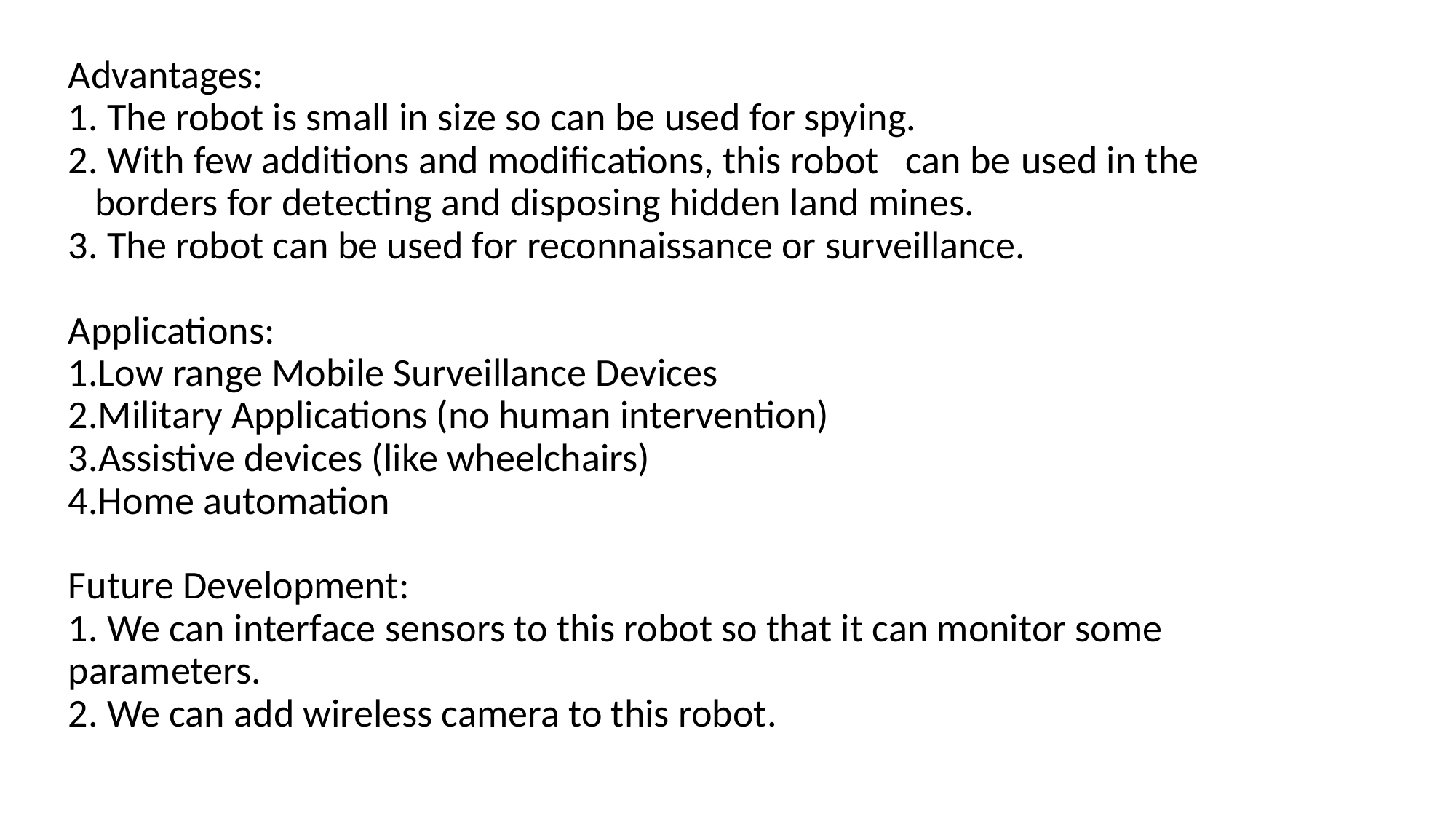

# Advantages: 1. The robot is small in size so can be used for spying. 2. With few additions and modifications, this robot   can be used in the               borders for detecting and disposing hidden land mines. 3. The robot can be used for reconnaissance or surveillance. Applications: 1.Low range Mobile Surveillance Devices 2.Military Applications (no human intervention) 3.Assistive devices (like wheelchairs) 4.Home automation Future Development: 1. We can interface sensors to this robot so that it can monitor some parameters. 2. We can add wireless camera to this robot.